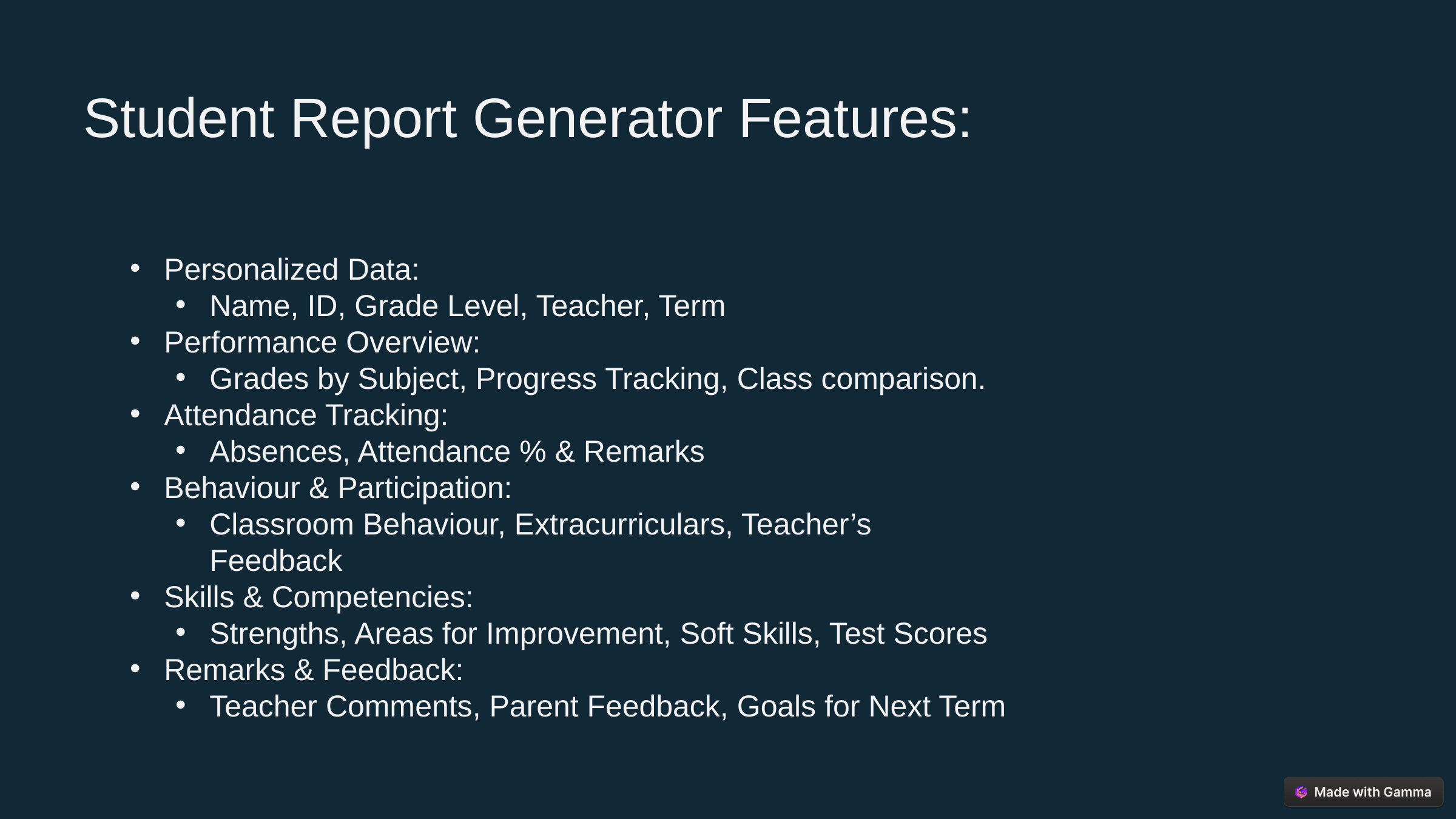

Student Report Generator Features:

Personalized Data:
Name, ID, Grade Level, Teacher, Term
Performance Overview:
Grades by Subject, Progress Tracking, Class comparison.
Attendance Tracking:
Absences, Attendance % & Remarks
Behaviour & Participation:
Classroom Behaviour, Extracurriculars, Teacher’s Feedback
Skills & Competencies:
Strengths, Areas for Improvement, Soft Skills, Test Scores
Remarks & Feedback:
Teacher Comments, Parent Feedback, Goals for Next Term